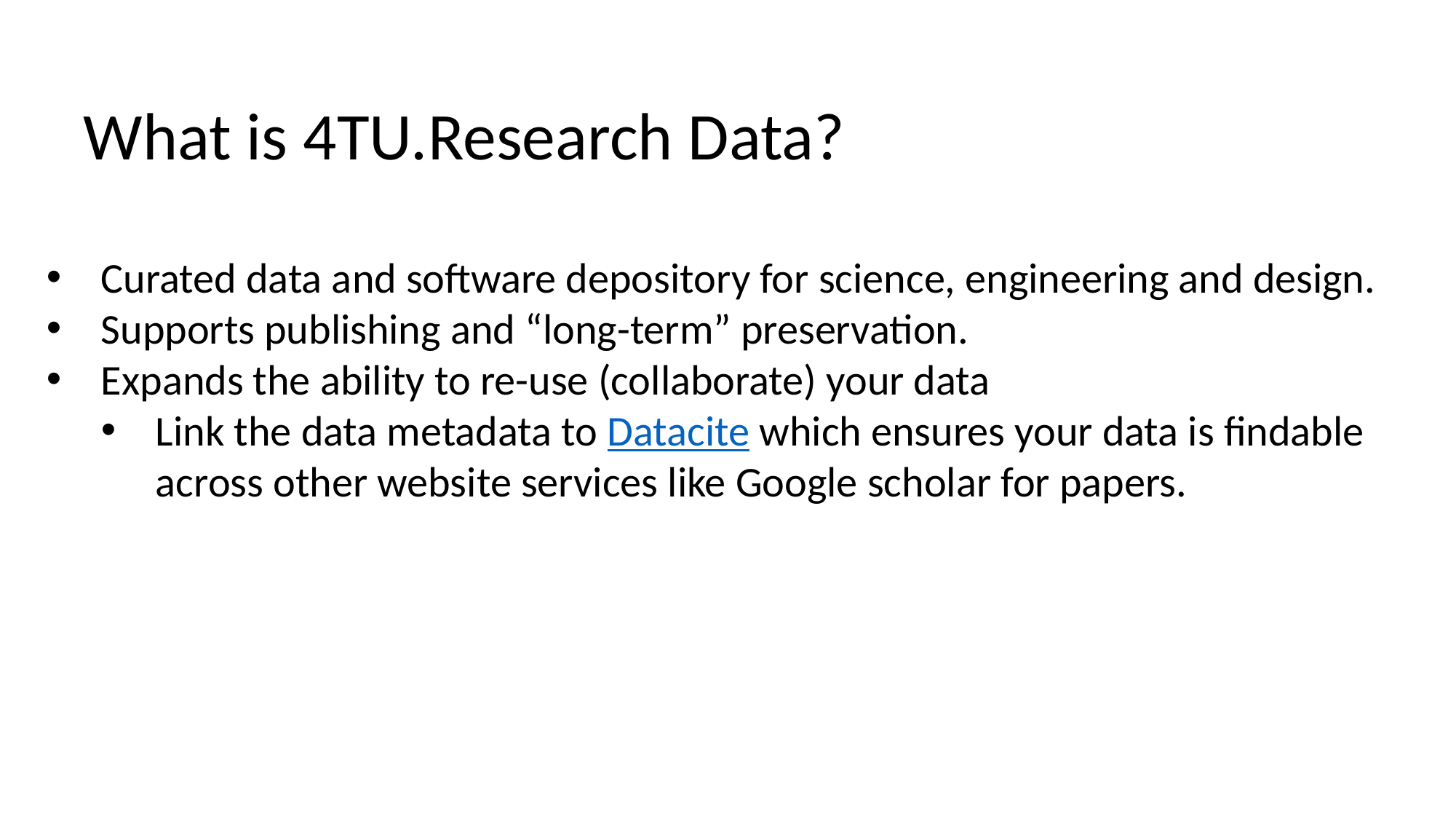

# What is 4TU.Research Data?
Curated data and software depository for science, engineering and design.
Supports publishing and “long-term” preservation.
Expands the ability to re-use (collaborate) your data
Link the data metadata to Datacite which ensures your data is findable across other website services like Google scholar for papers.